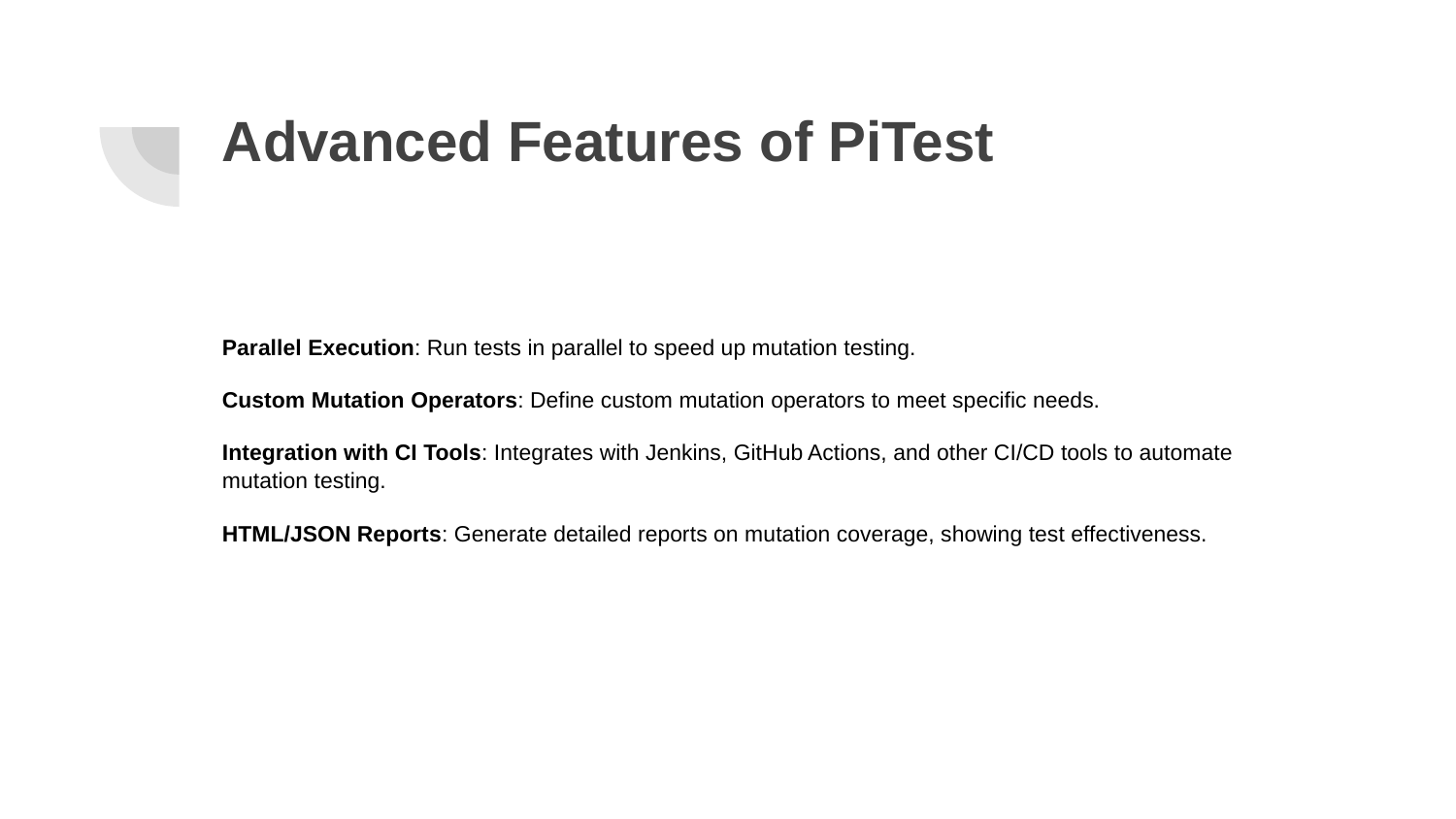

# Advanced Features of PiTest
Parallel Execution: Run tests in parallel to speed up mutation testing.
Custom Mutation Operators: Define custom mutation operators to meet specific needs.
Integration with CI Tools: Integrates with Jenkins, GitHub Actions, and other CI/CD tools to automate mutation testing.
HTML/JSON Reports: Generate detailed reports on mutation coverage, showing test effectiveness.